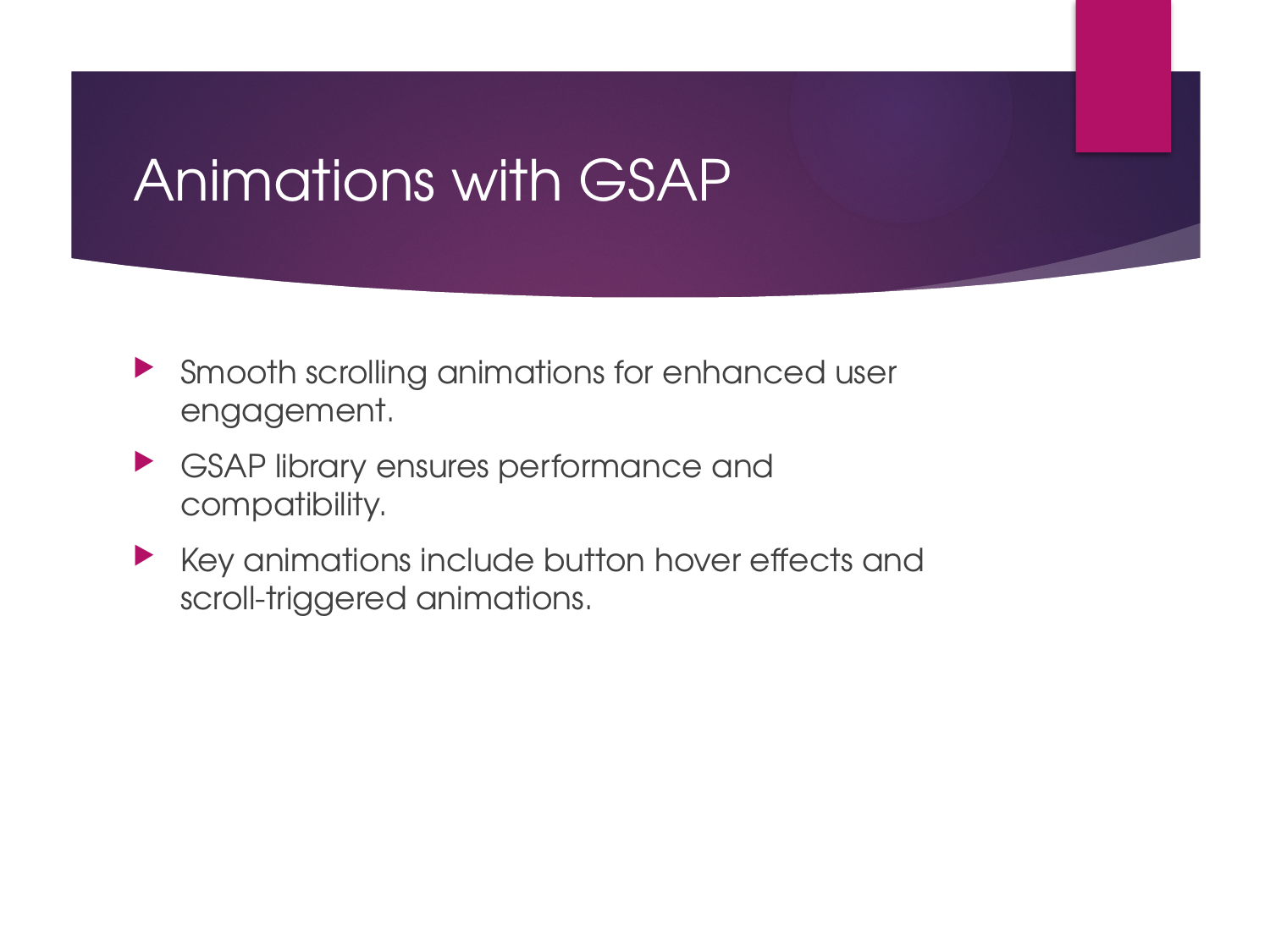

# Animations with GSAP
Smooth scrolling animations for enhanced user engagement.
GSAP library ensures performance and compatibility.
Key animations include button hover effects and scroll-triggered animations.